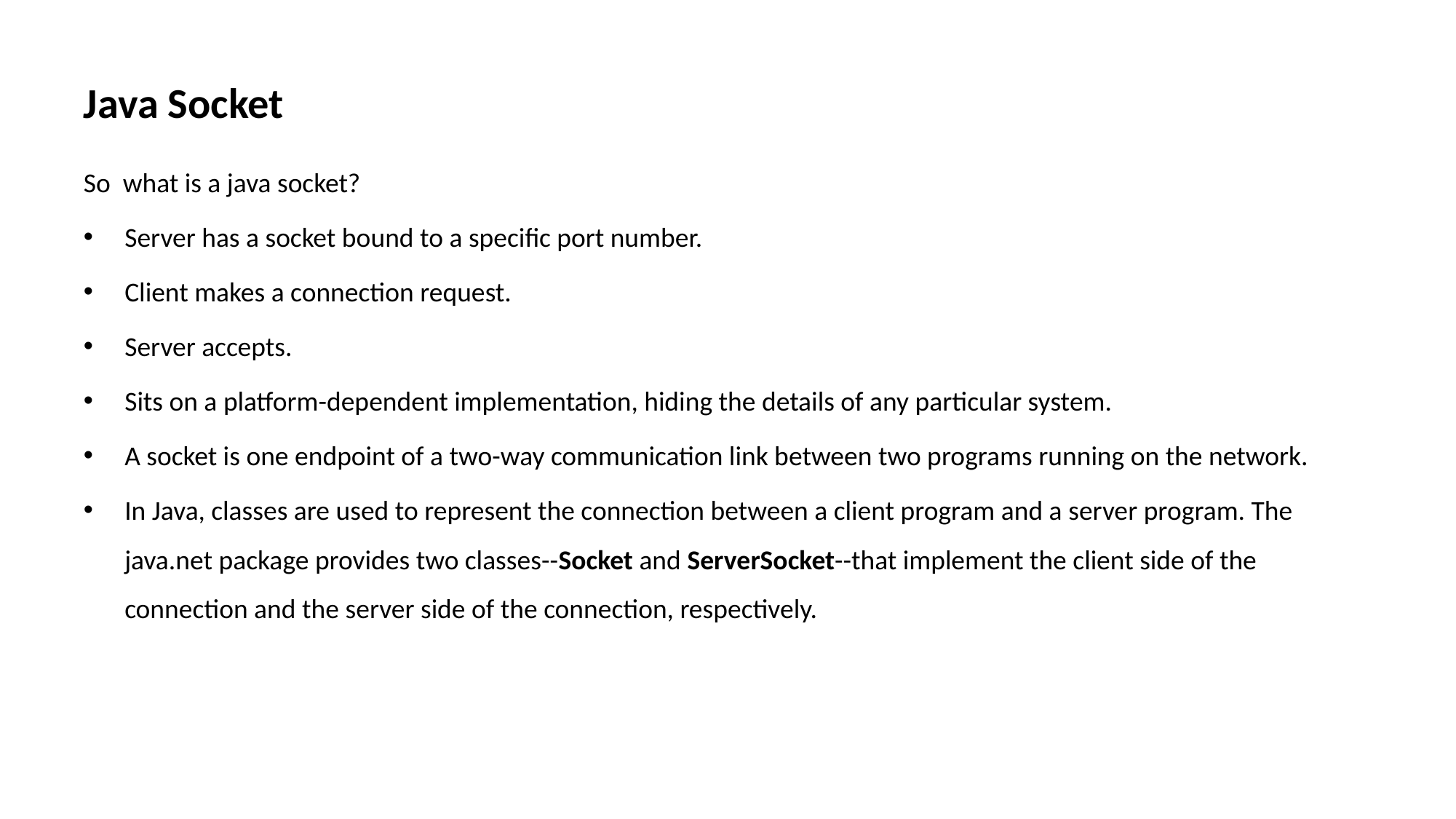

# Java Socket
So  what is a java socket?
Server has a socket bound to a specific port number.
Client makes a connection request.
Server accepts.
Sits on a platform-dependent implementation, hiding the details of any particular system.
A socket is one endpoint of a two-way communication link between two programs running on the network.
In Java, classes are used to represent the connection between a client program and a server program. The java.net package provides two classes--Socket and ServerSocket--that implement the client side of the connection and the server side of the connection, respectively.